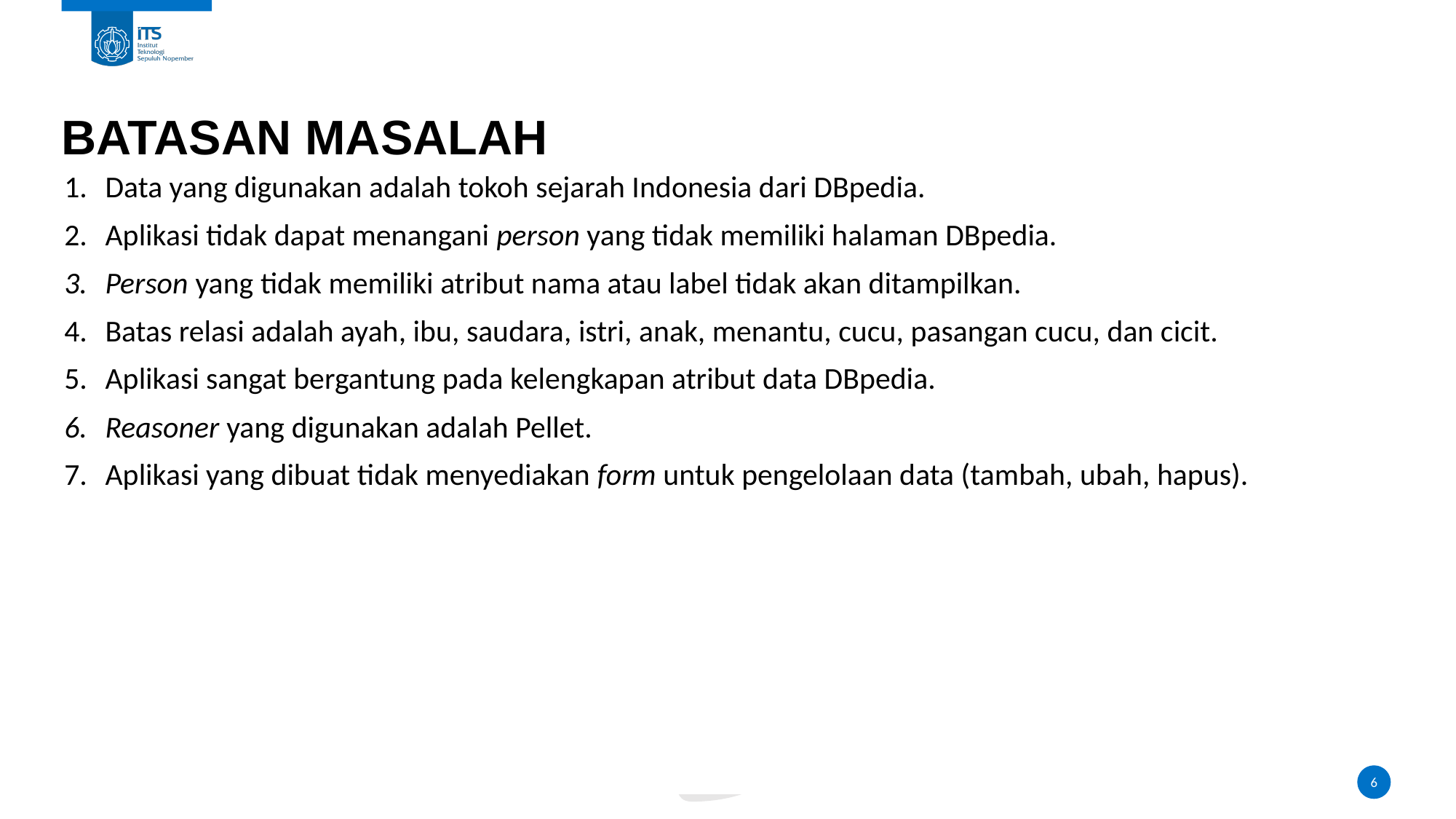

# BATASAN masalah
Data yang digunakan adalah tokoh sejarah Indonesia dari DBpedia.
Aplikasi tidak dapat menangani person yang tidak memiliki halaman DBpedia.
Person yang tidak memiliki atribut nama atau label tidak akan ditampilkan.
Batas relasi adalah ayah, ibu, saudara, istri, anak, menantu, cucu, pasangan cucu, dan cicit.
Aplikasi sangat bergantung pada kelengkapan atribut data DBpedia.
Reasoner yang digunakan adalah Pellet.
Aplikasi yang dibuat tidak menyediakan form untuk pengelolaan data (tambah, ubah, hapus).

6